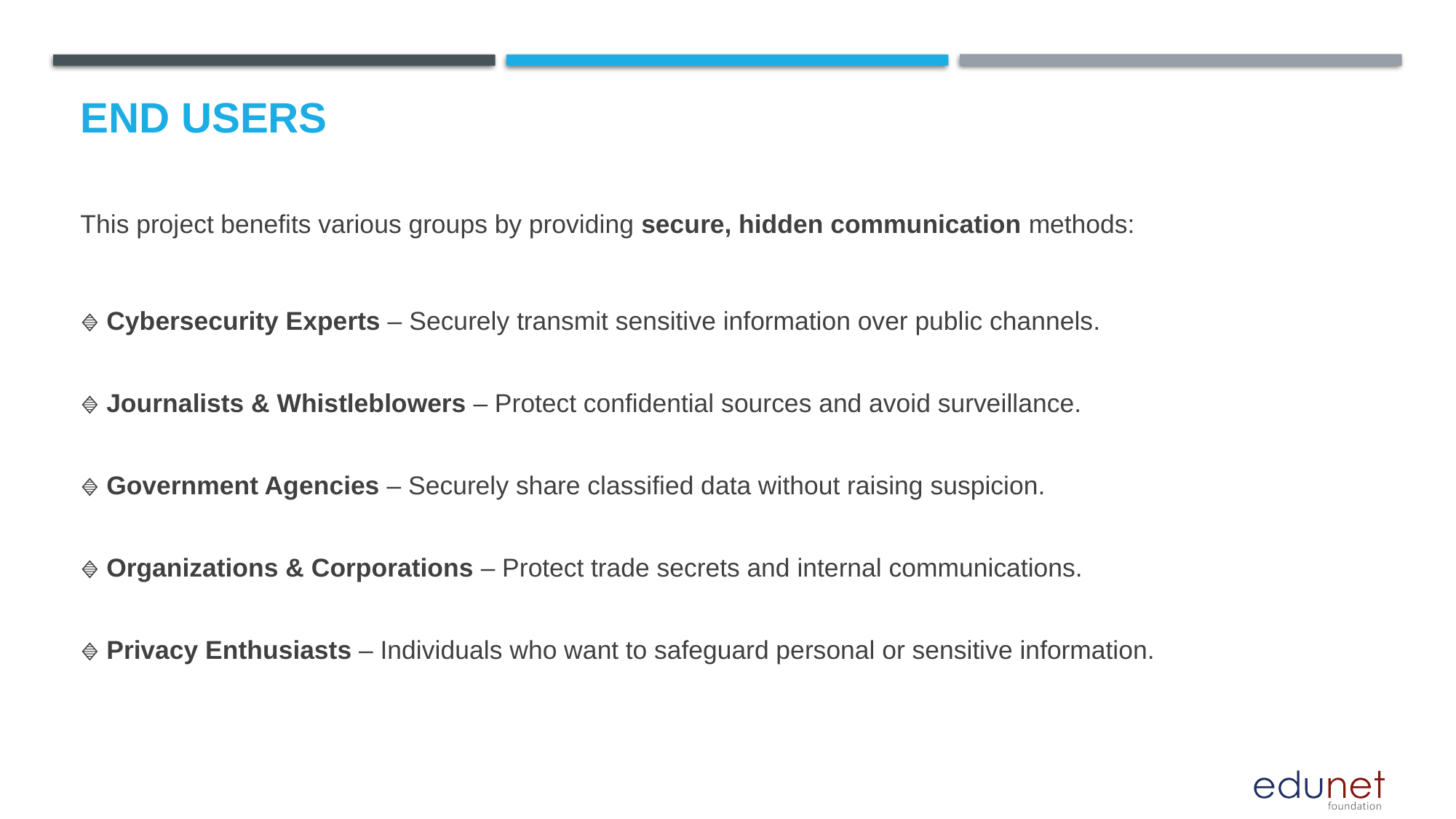

# End users
This project benefits various groups by providing secure, hidden communication methods:

🔹 Cybersecurity Experts – Securely transmit sensitive information over public channels.
🔹 Journalists & Whistleblowers – Protect confidential sources and avoid surveillance.
🔹 Government Agencies – Securely share classified data without raising suspicion.
🔹 Organizations & Corporations – Protect trade secrets and internal communications.
🔹 Privacy Enthusiasts – Individuals who want to safeguard personal or sensitive information.